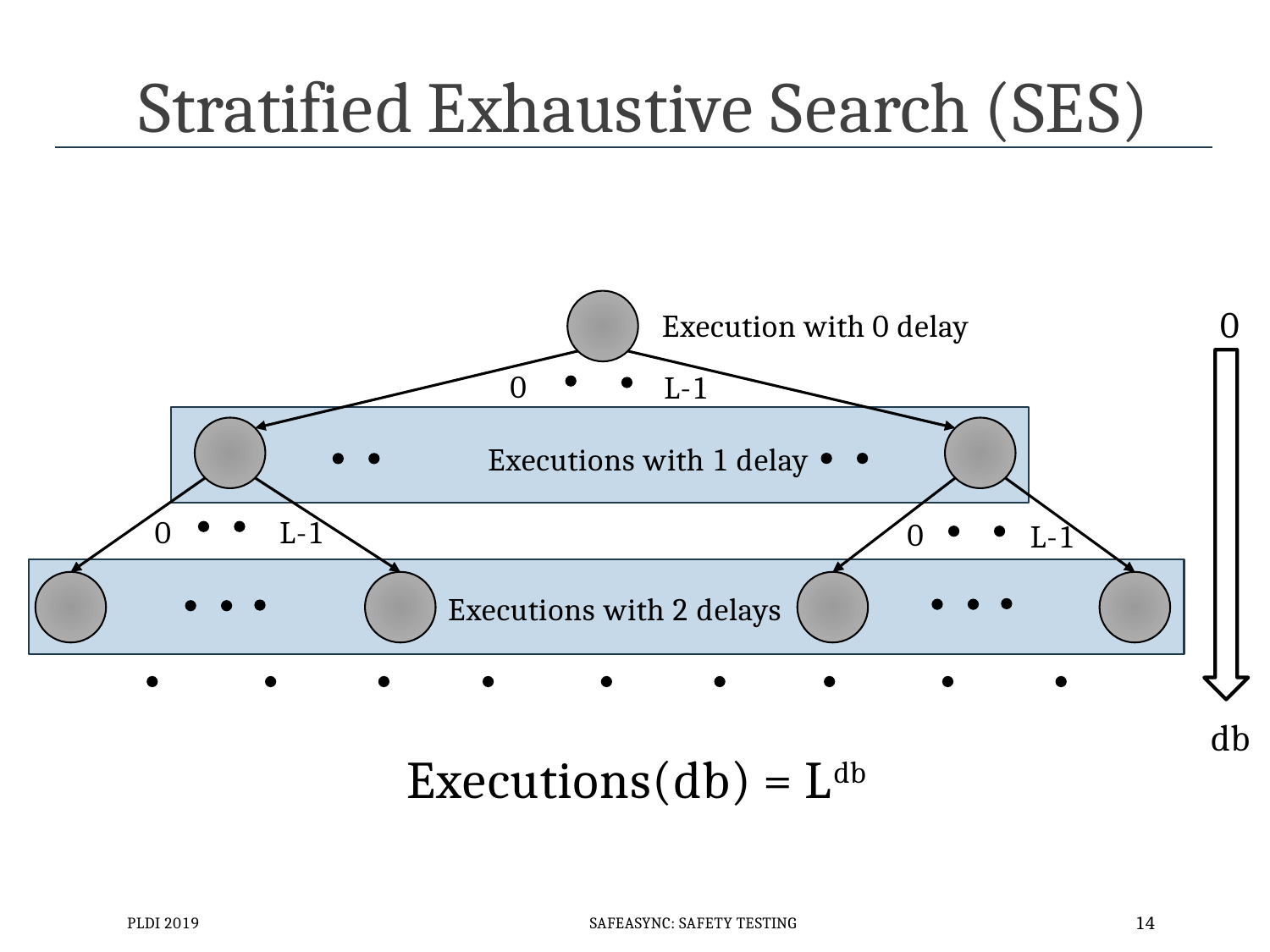

# Stratified Exhaustive Search (SES)

0
Execution with 0 delay

0
L-1

Executions with 1 delay

0
L-1
0
L-1

Executions with 2 delays

db
Executions(db) = Ldb
PLDI 2019
SafeAsync: Safety Testing
14